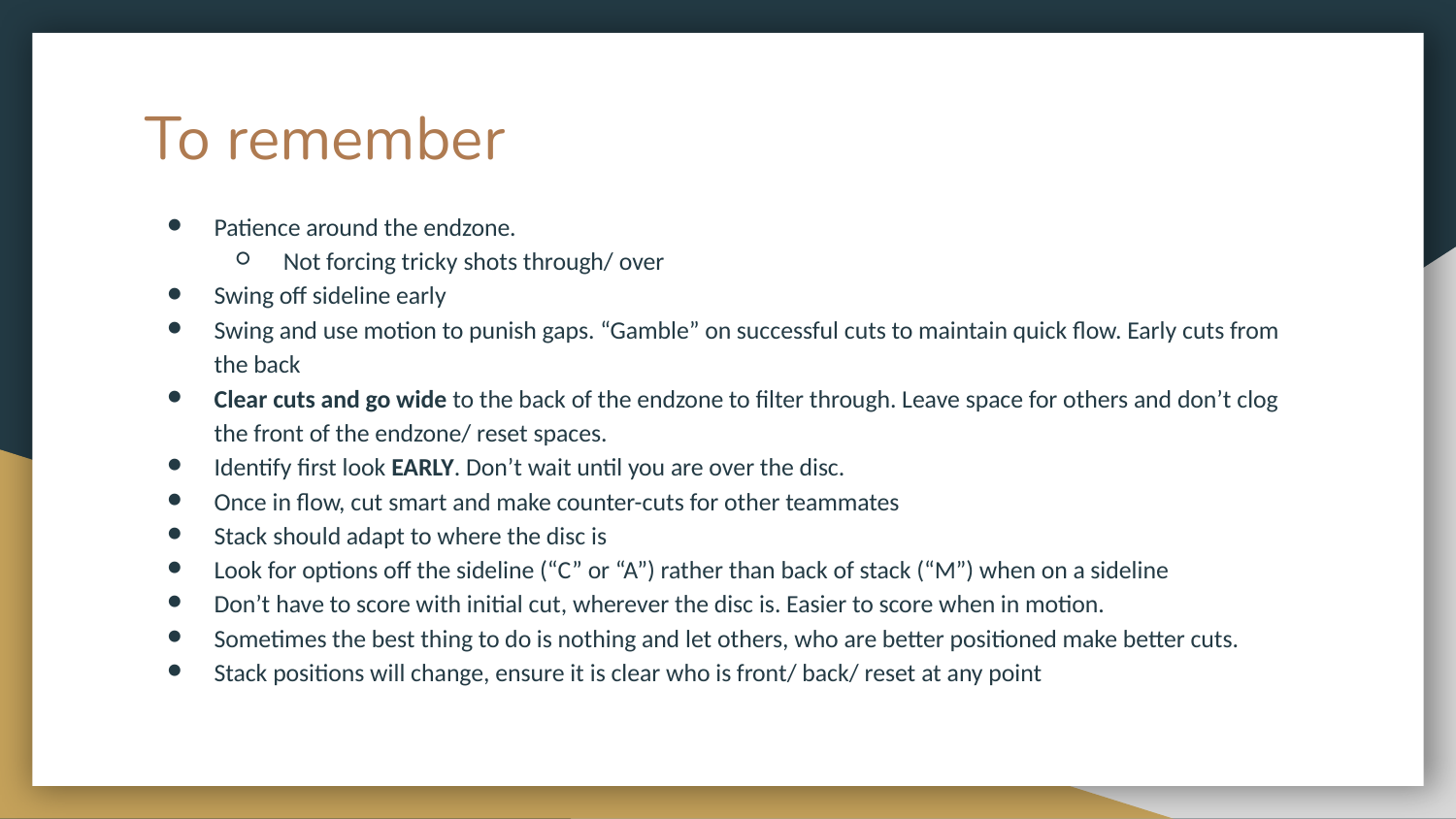

# To remember
Patience around the endzone.
Not forcing tricky shots through/ over
Swing off sideline early
Swing and use motion to punish gaps. “Gamble” on successful cuts to maintain quick flow. Early cuts from the back
Clear cuts and go wide to the back of the endzone to filter through. Leave space for others and don’t clog the front of the endzone/ reset spaces.
Identify first look EARLY. Don’t wait until you are over the disc.
Once in flow, cut smart and make counter-cuts for other teammates
Stack should adapt to where the disc is
Look for options off the sideline (“C” or “A”) rather than back of stack (“M”) when on a sideline
Don’t have to score with initial cut, wherever the disc is. Easier to score when in motion.
Sometimes the best thing to do is nothing and let others, who are better positioned make better cuts.
Stack positions will change, ensure it is clear who is front/ back/ reset at any point